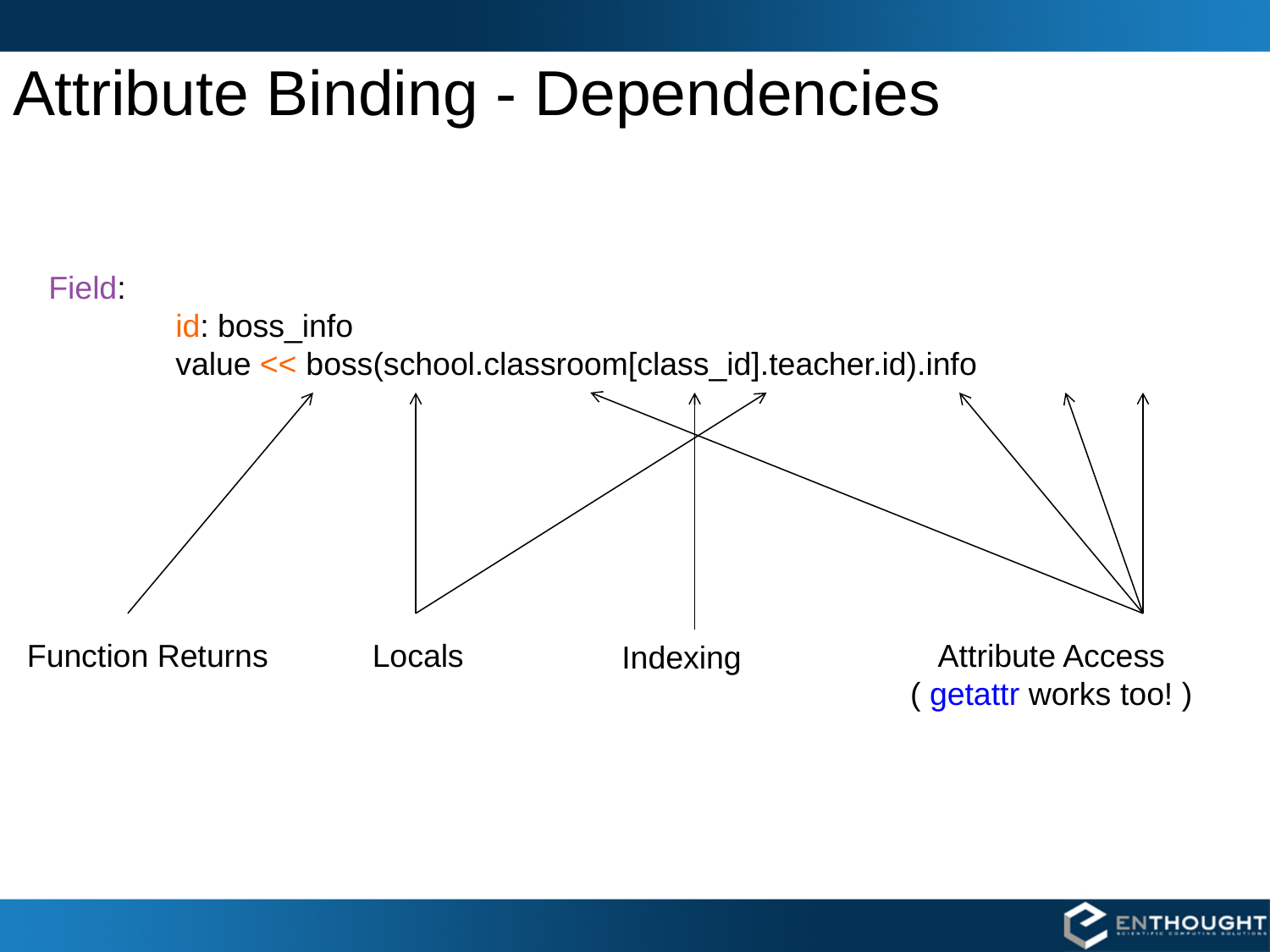

# Attribute Binding - Dependencies
Field:
	id: boss_info
	value << boss(school.classroom[class_id].teacher.id).info
Function Returns
Locals
Attribute Access
( getattr works too! )
Indexing